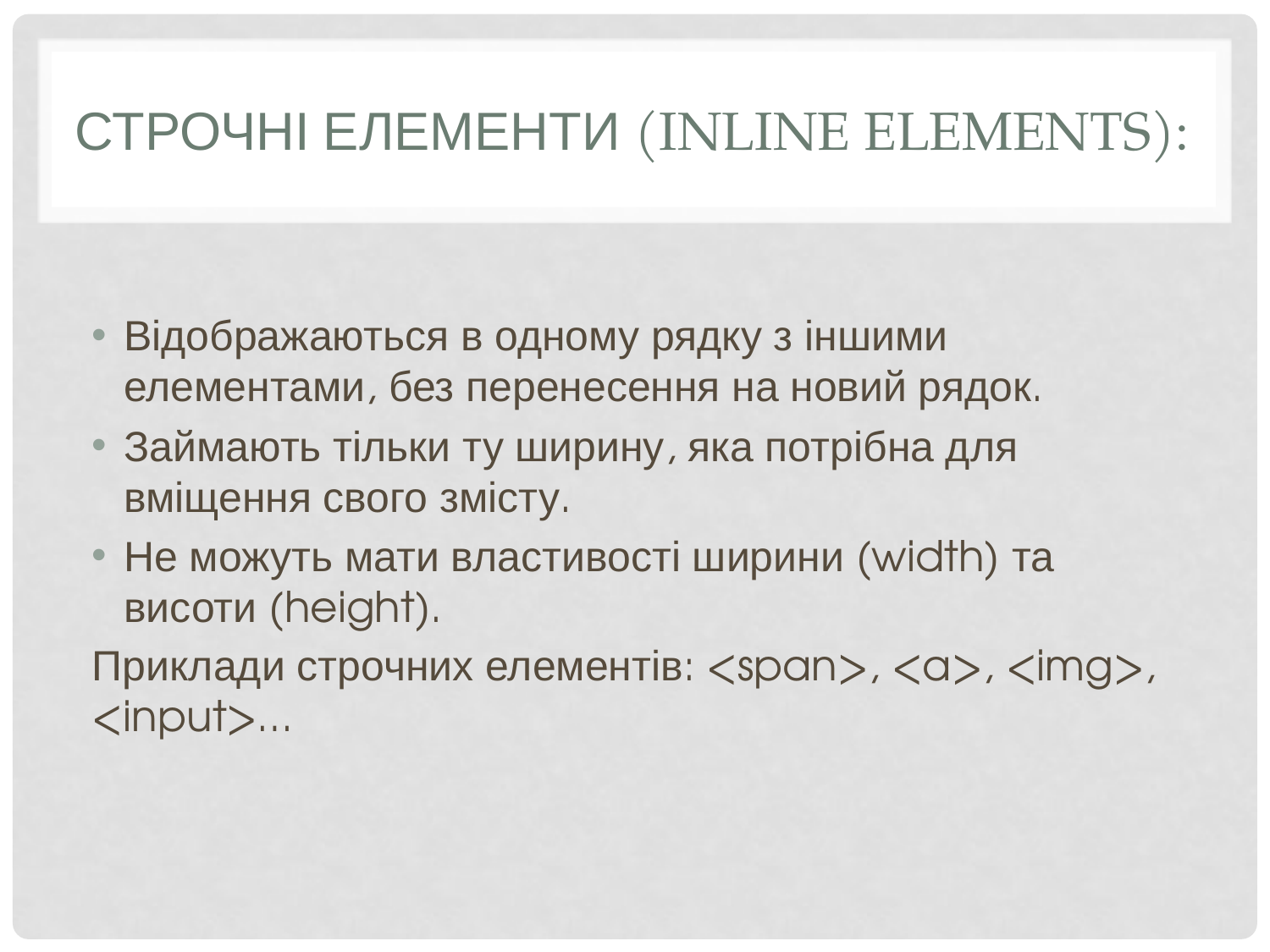

# Строчні елементи (Inline Elements):

Відображаються в одному рядку з іншими елементами, без перенесення на новий рядок.
Займають тільки ту ширину, яка потрібна для вміщення свого змісту.
Не можуть мати властивості ширини (width) та висоти (height).
Приклади строчних елементів: <span>, <a>, <img>, <input>…